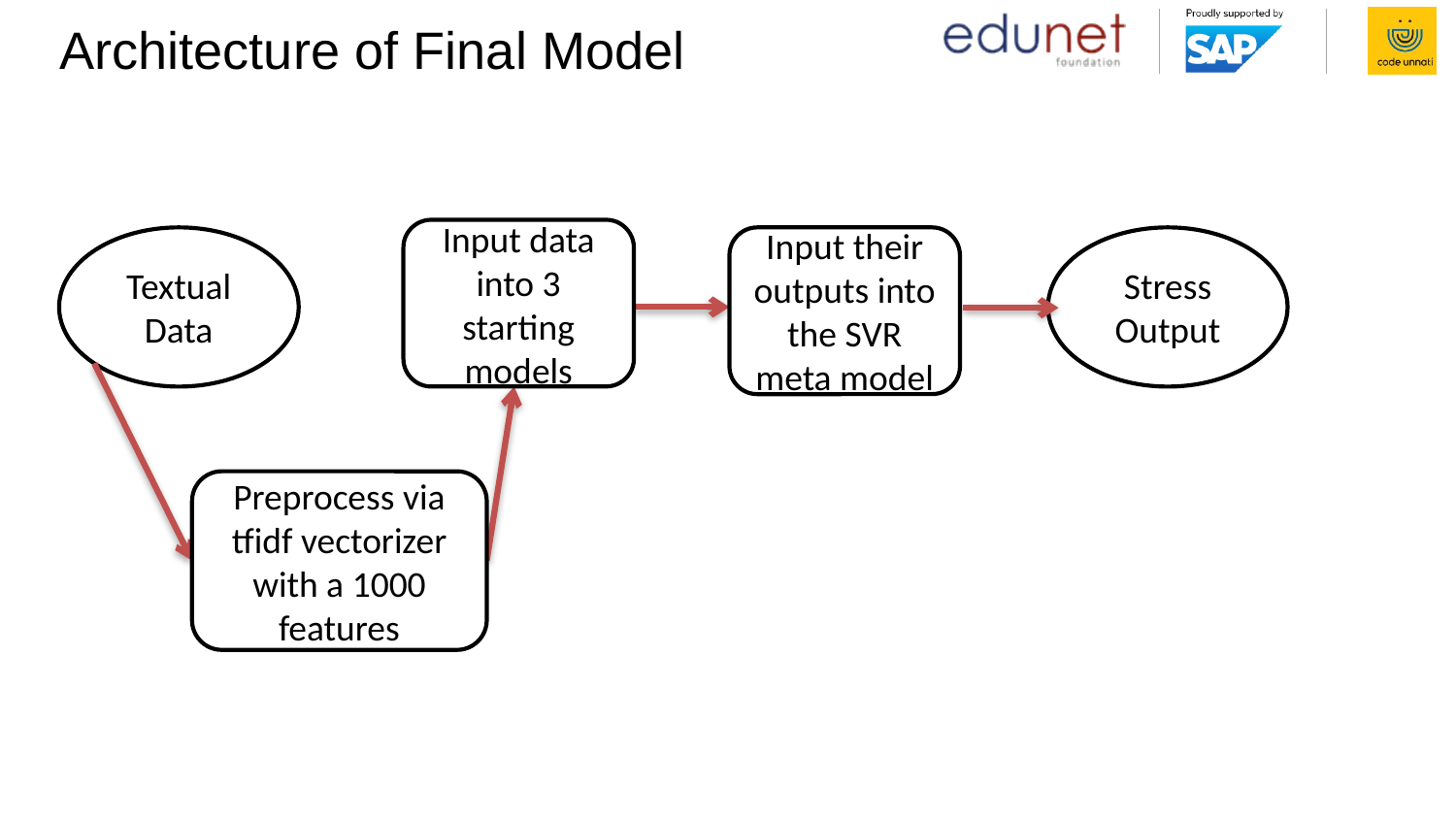

# Architecture of Final Model
Input data into 3 starting models
Textual Data
Input their outputs into the SVR meta model
Stress Output
Preprocess via tfidf vectorizer with a 1000 features